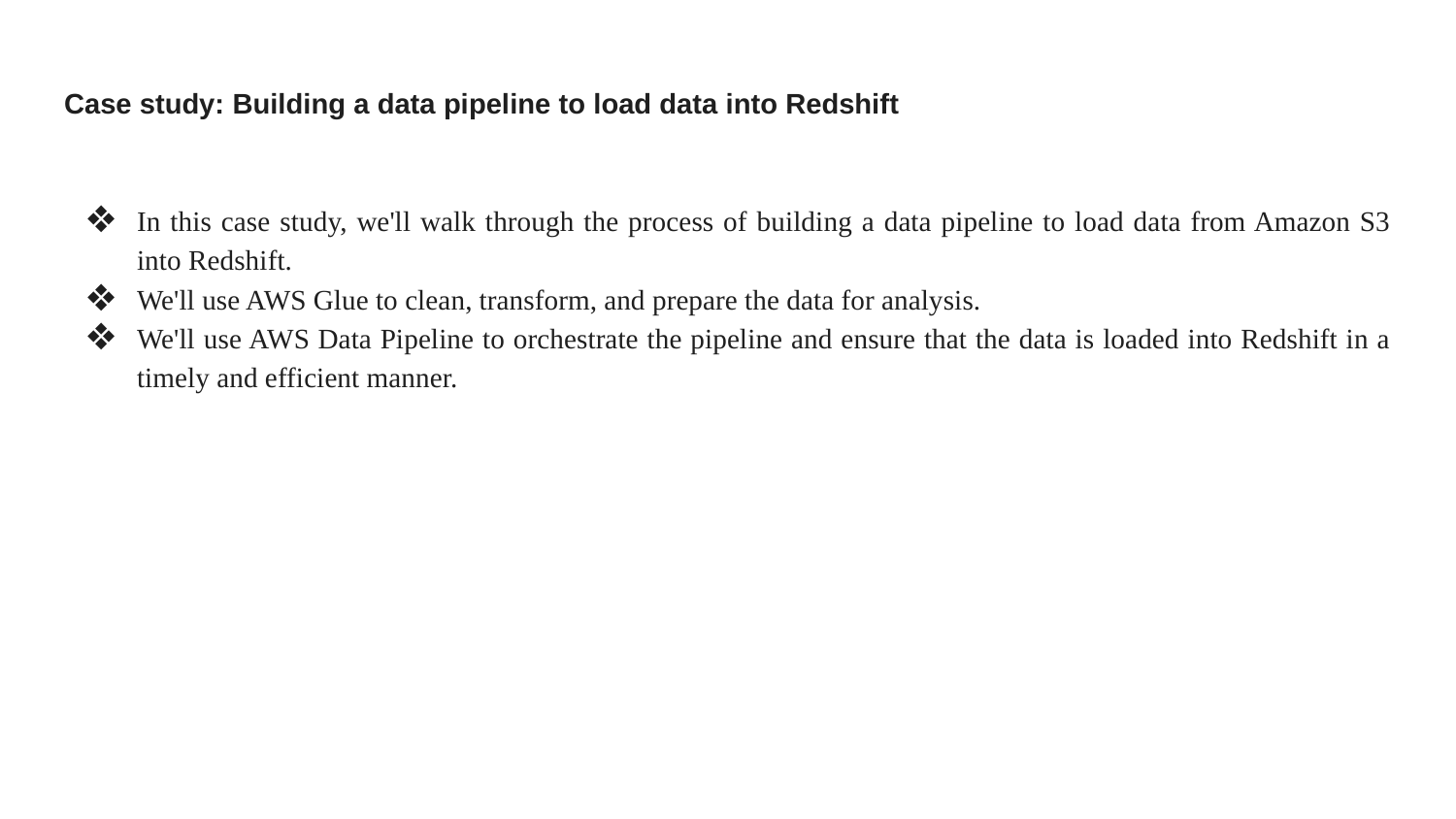

# Case study: Building a data pipeline to load data into Redshift
In this case study, we'll walk through the process of building a data pipeline to load data from Amazon S3 into Redshift.
We'll use AWS Glue to clean, transform, and prepare the data for analysis.
We'll use AWS Data Pipeline to orchestrate the pipeline and ensure that the data is loaded into Redshift in a timely and efficient manner.